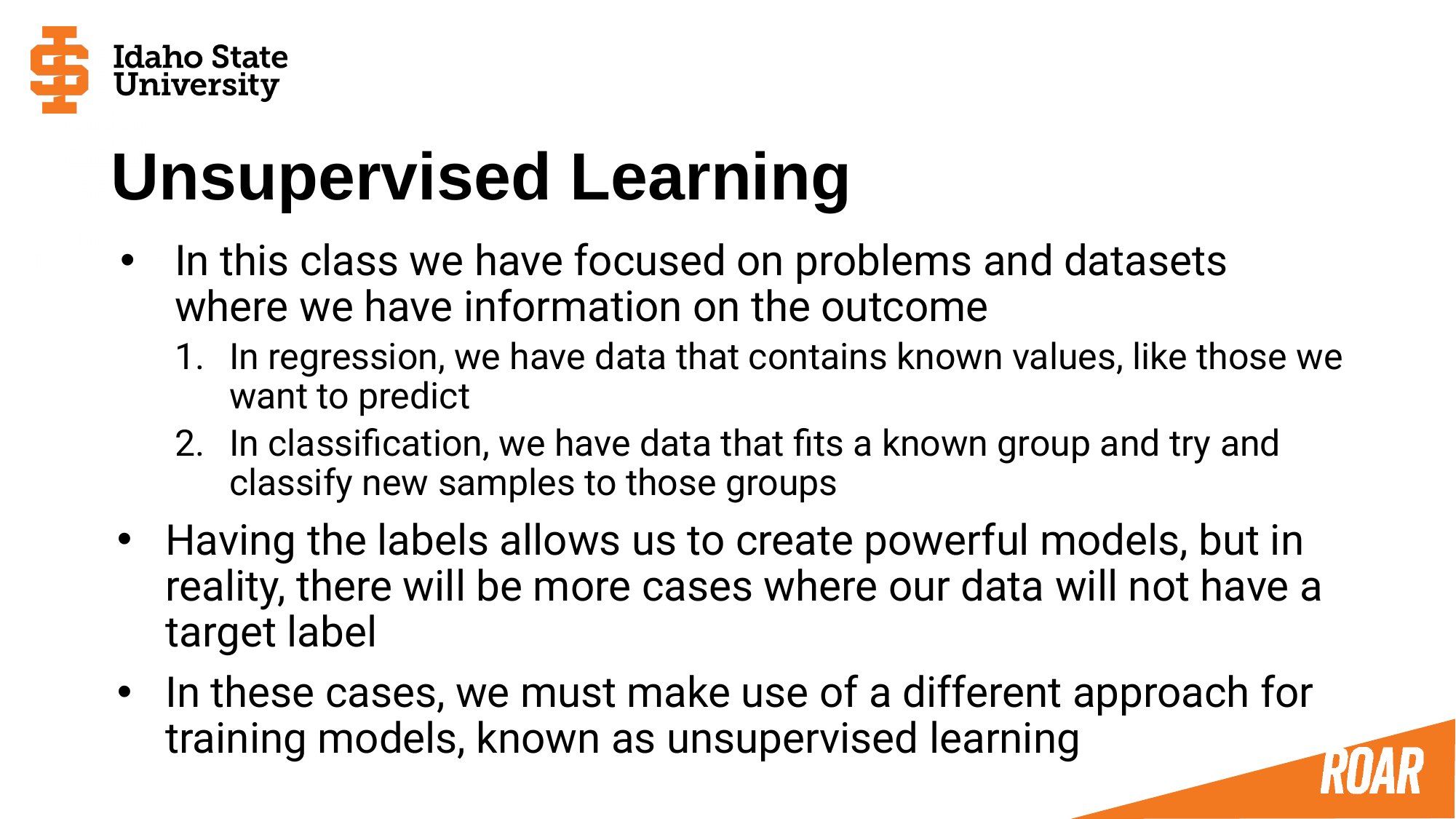

# Unsupervised Learning
In this class we have focused on problems and datasets where we have information on the outcome
In regression, we have data that contains known values, like those we want to predict
In classification, we have data that fits a known group and try and classify new samples to those groups
Having the labels allows us to create powerful models, but in reality, there will be more cases where our data will not have a target label
In these cases, we must make use of a different approach for training models, known as unsupervised learning